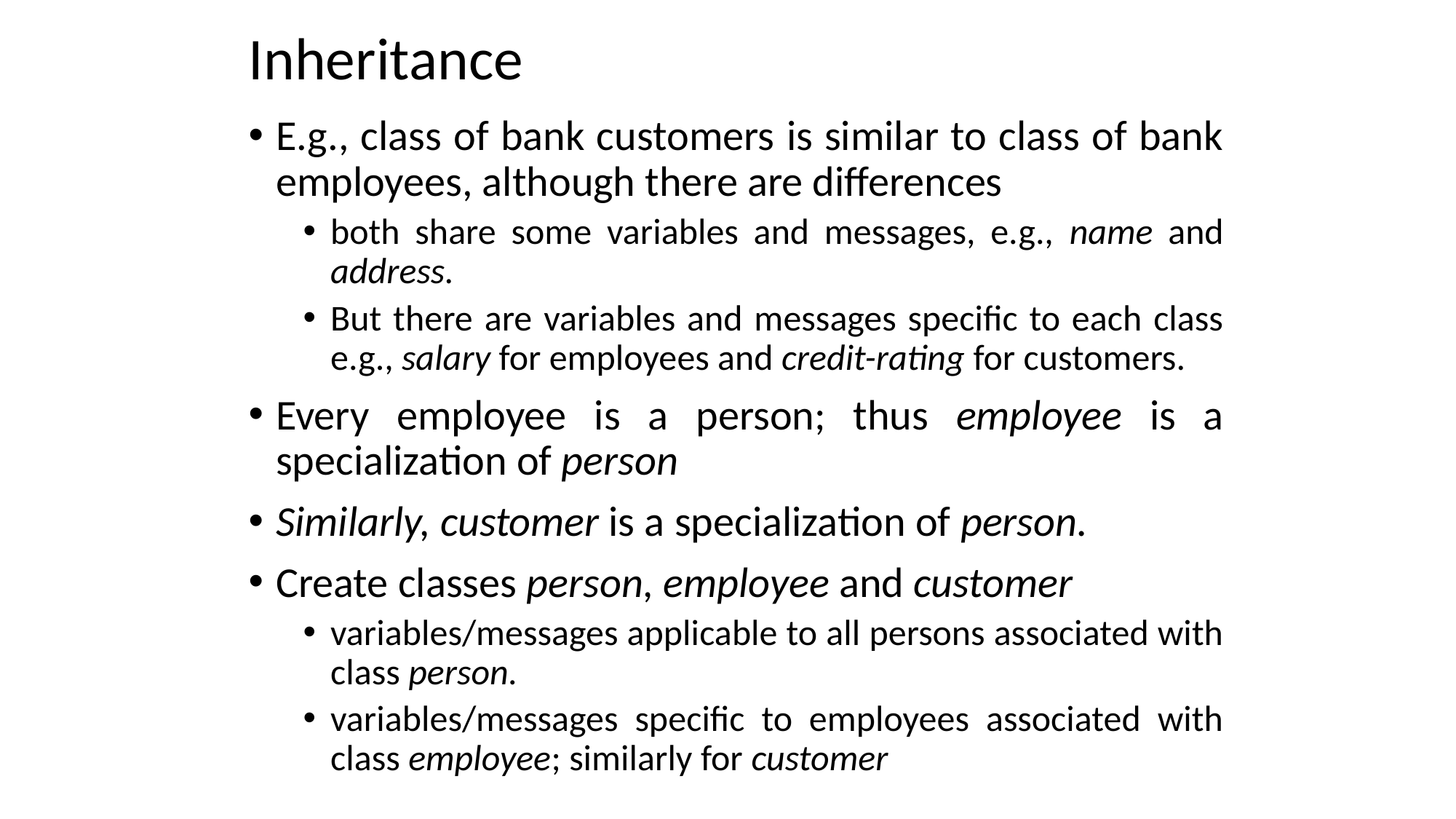

# Inheritance
E.g., class of bank customers is similar to class of bank employees, although there are differences
both share some variables and messages, e.g., name and address.
But there are variables and messages specific to each class e.g., salary for employees and credit-rating for customers.
Every employee is a person; thus employee is a specialization of person
Similarly, customer is a specialization of person.
Create classes person, employee and customer
variables/messages applicable to all persons associated with class person.
variables/messages specific to employees associated with class employee; similarly for customer